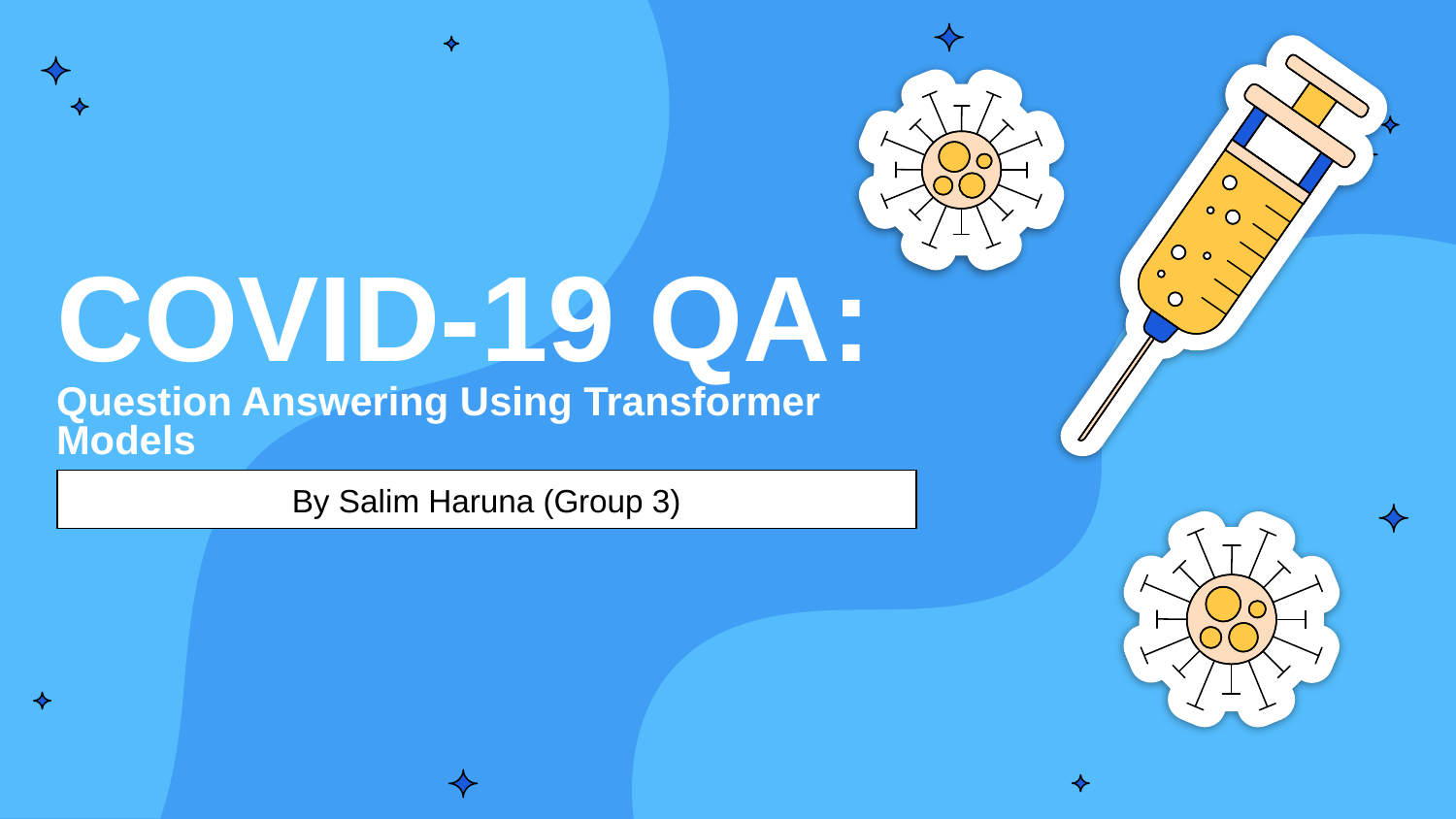

# COVID-19 QA:  Question Answering Using Transformer Models
By Salim Haruna (Group 3)